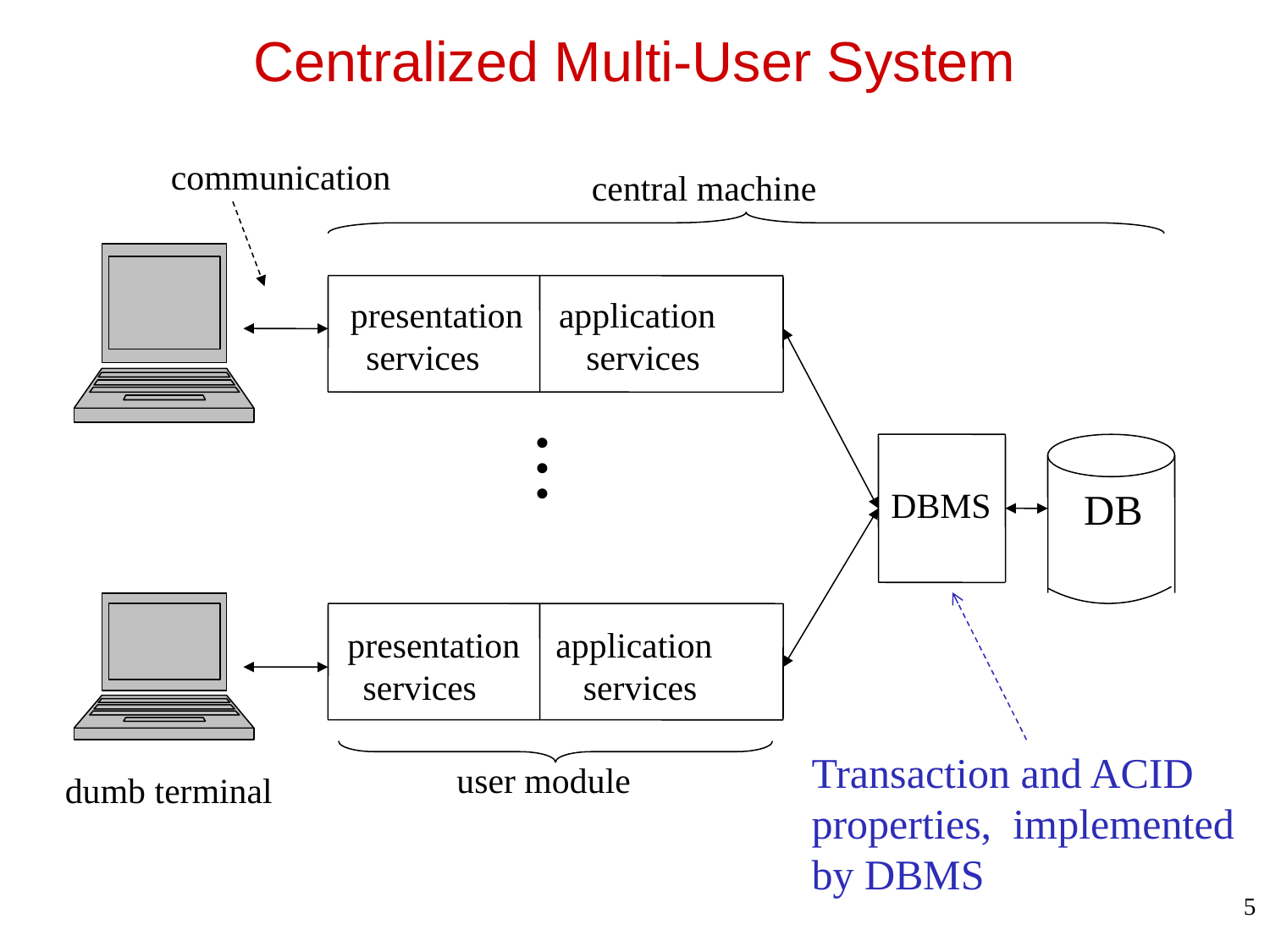

# Centralized Multi-User System

communication
central machine

presentation    application
services            services

• • •

DBMS
DB

Transaction and ACID properties,  implemented by DBMS

presentation    application
services            services

user module
dumb terminal
5